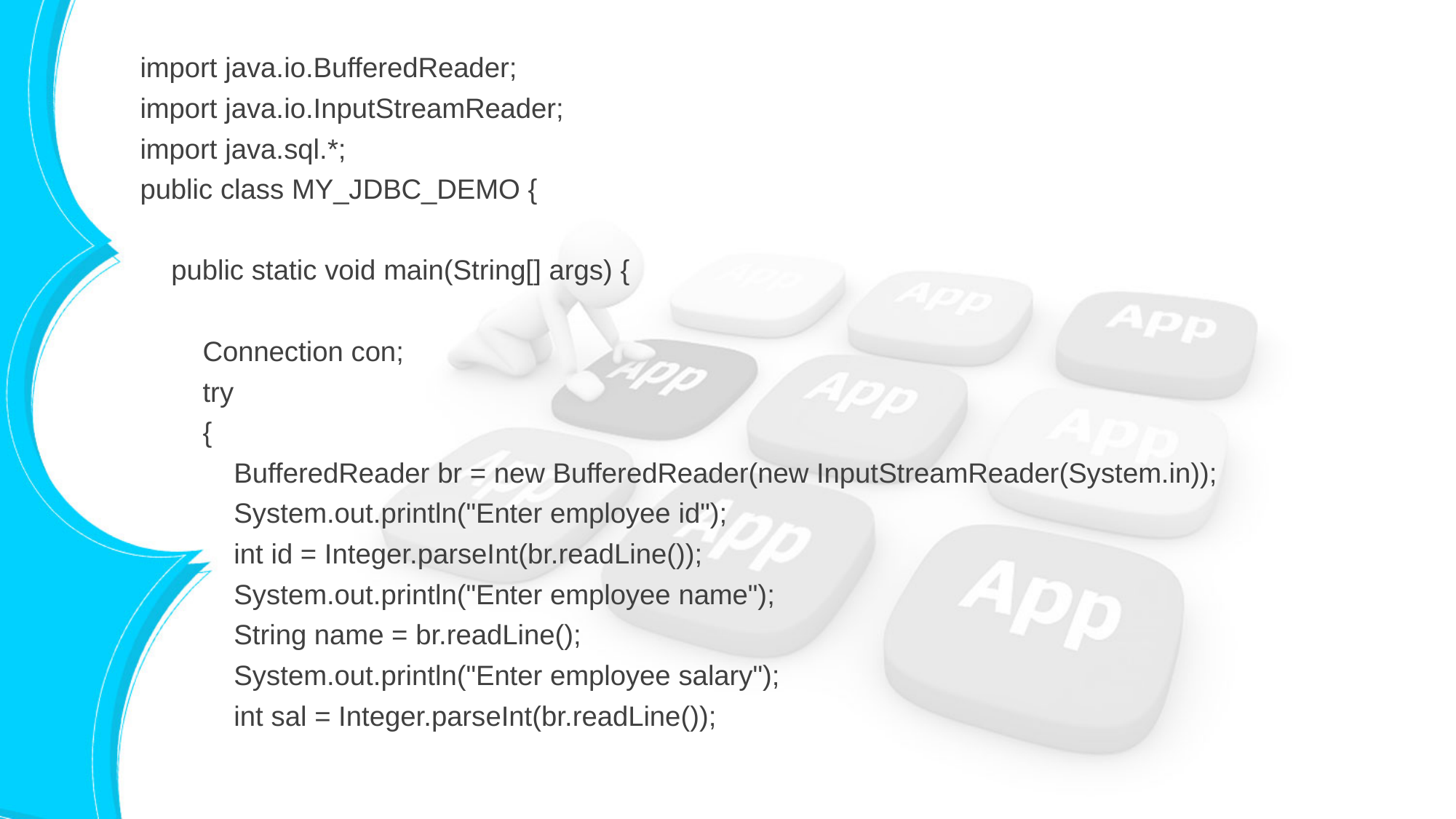

import java.io.BufferedReader;
import java.io.InputStreamReader;
import java.sql.*;
public class MY_JDBC_DEMO {

    public static void main(String[] args) {

        Connection con;
        try
        {
            BufferedReader br = new BufferedReader(new InputStreamReader(System.in));
            System.out.println("Enter employee id");
            int id = Integer.parseInt(br.readLine());
            System.out.println("Enter employee name");
            String name = br.readLine();
            System.out.println("Enter employee salary");
            int sal = Integer.parseInt(br.readLine());